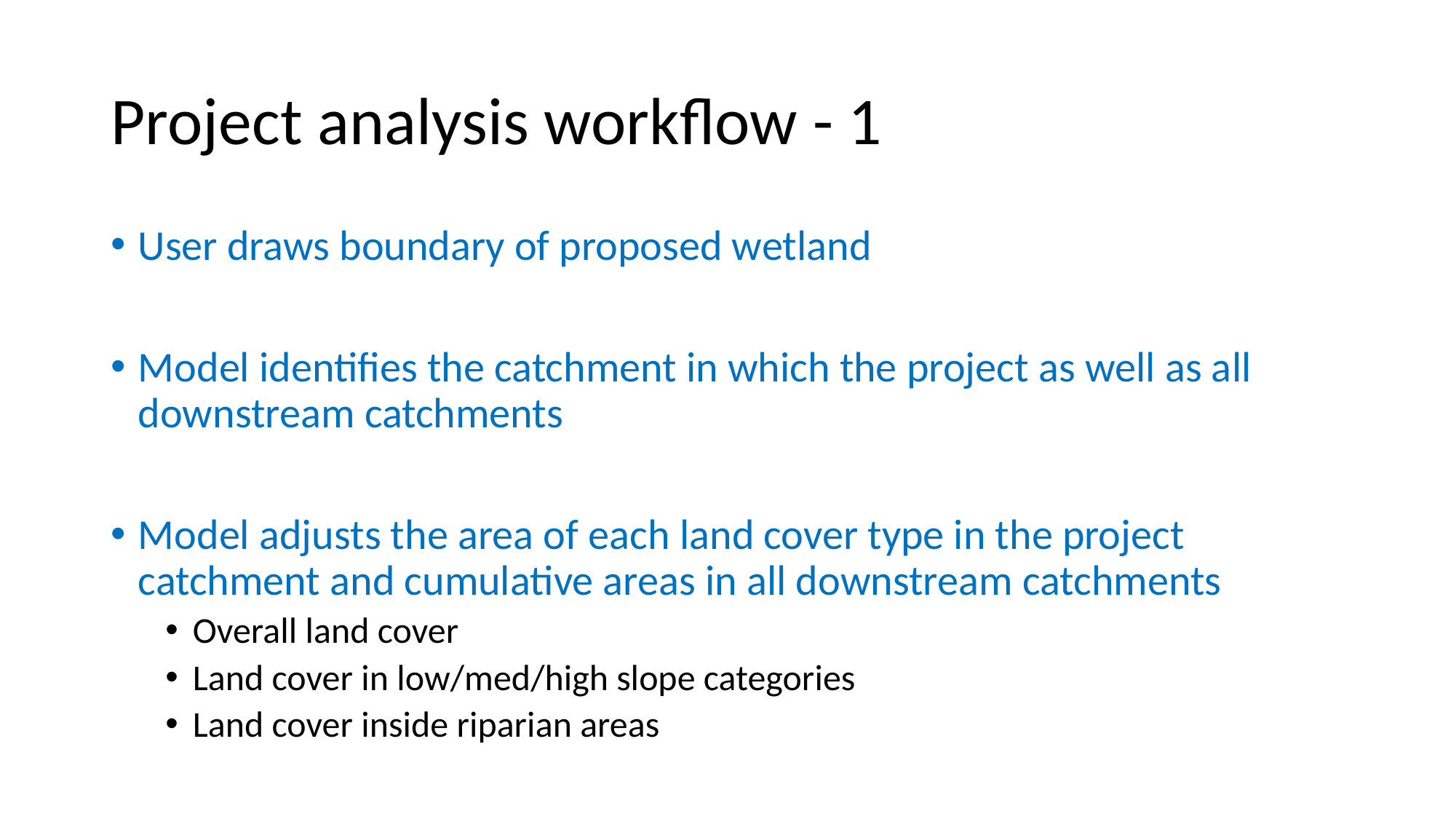

# Project analysis workflow - 1
User draws boundary of proposed wetland

Model identifies the catchment in which the project as well as all downstream catchments

Model adjusts the area of each land cover type in the project catchment and cumulative areas in all downstream catchments
Overall land cover
Land cover in low/med/high slope categories
Land cover inside riparian areas